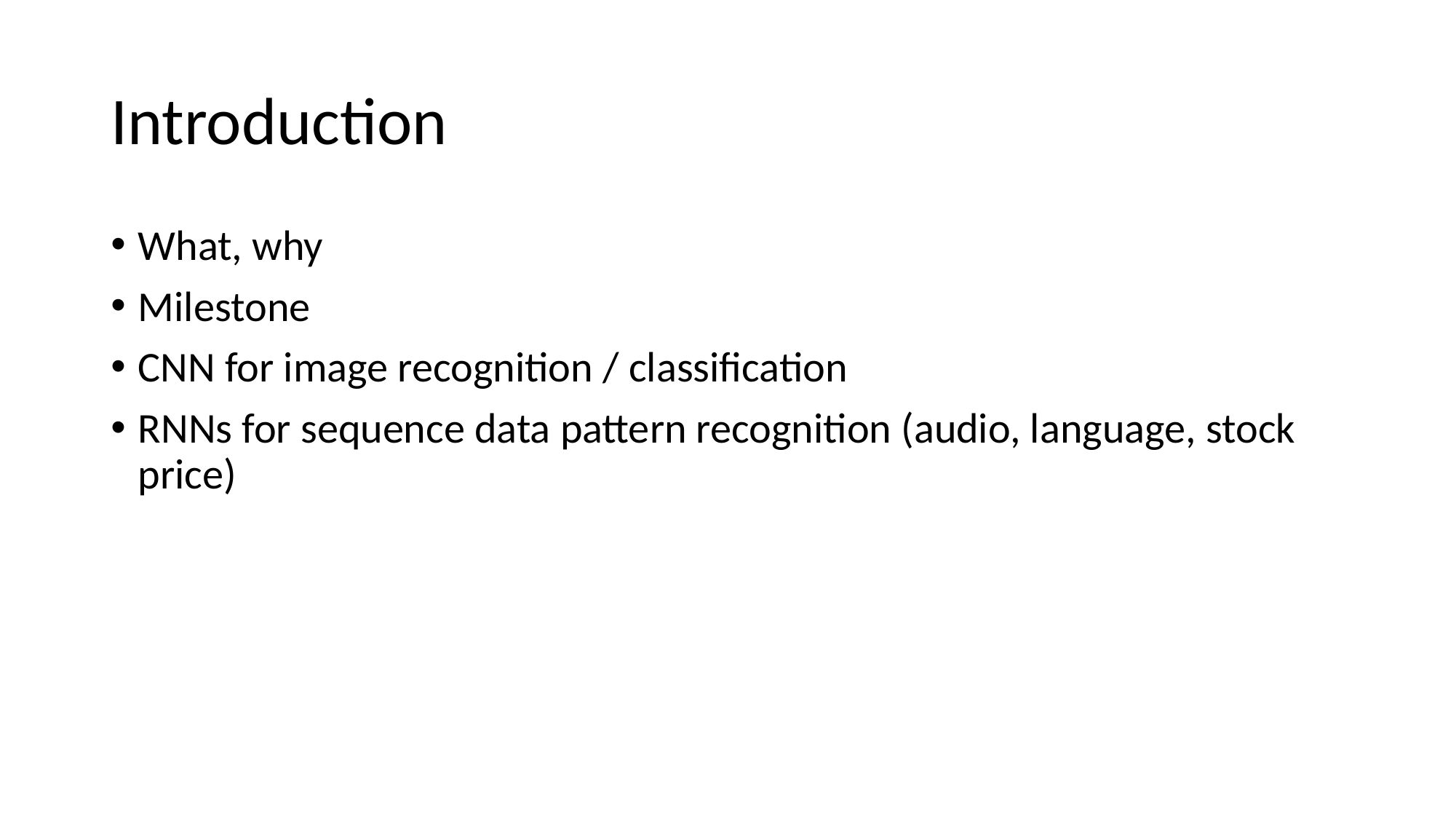

# Introduction
What, why
Milestone
CNN for image recognition / classification
RNNs for sequence data pattern recognition (audio, language, stock price)